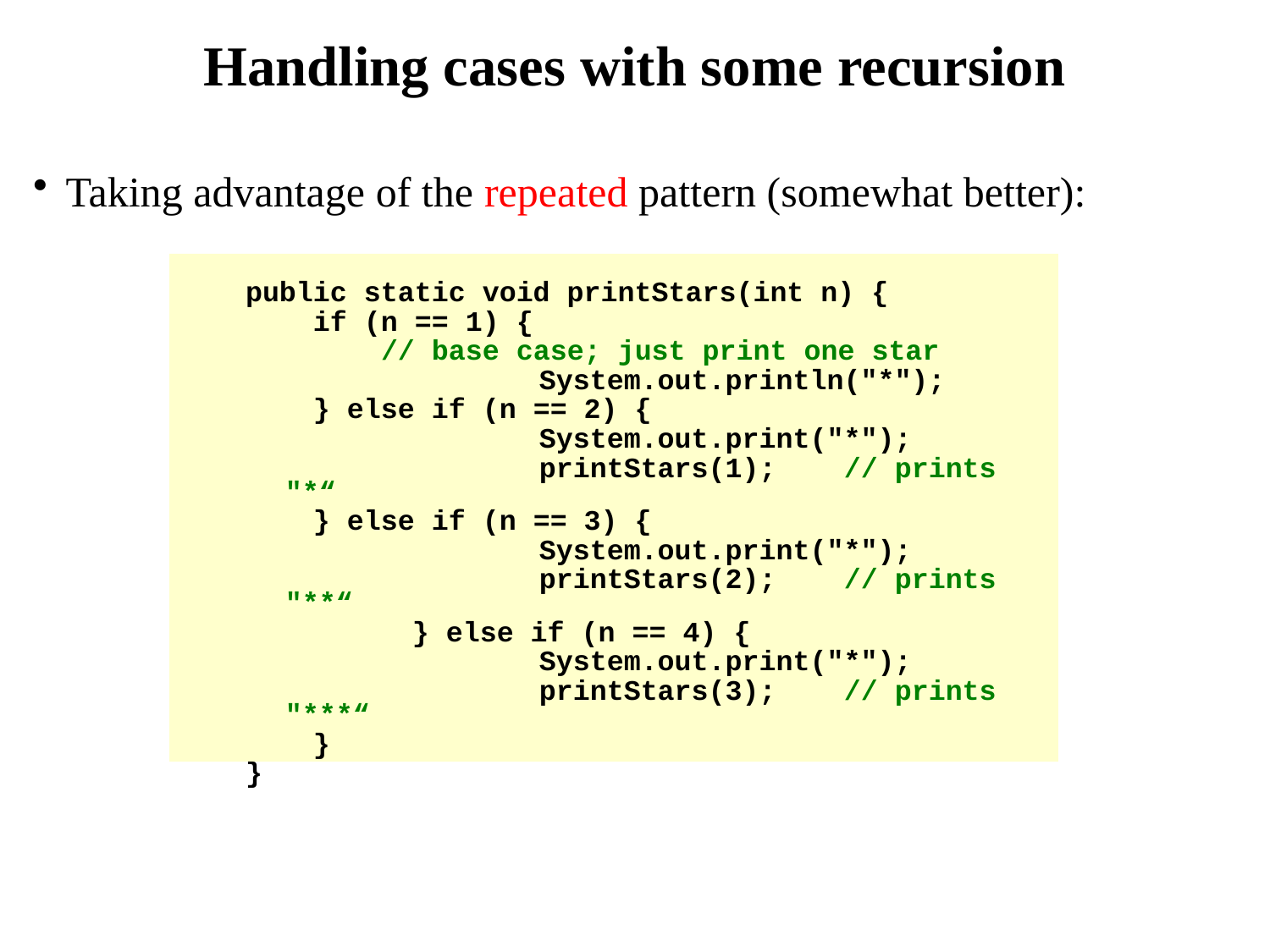

# Handling cases with some recursion
Taking advantage of the repeated pattern (somewhat better):

public static void printStars(int n) {
    if (n == 1) {
        // base case; just print one star
 			System.out.println("*");
    } else if (n == 2) {
 			System.out.print("*");
			printStars(1);    // prints "*“
    } else if (n == 3) {
 			System.out.print("*");
 			printStars(2);    // prints "**“
		} else if (n == 4) {
			System.out.print("*");
 			printStars(3);    // prints "***“
    }
}